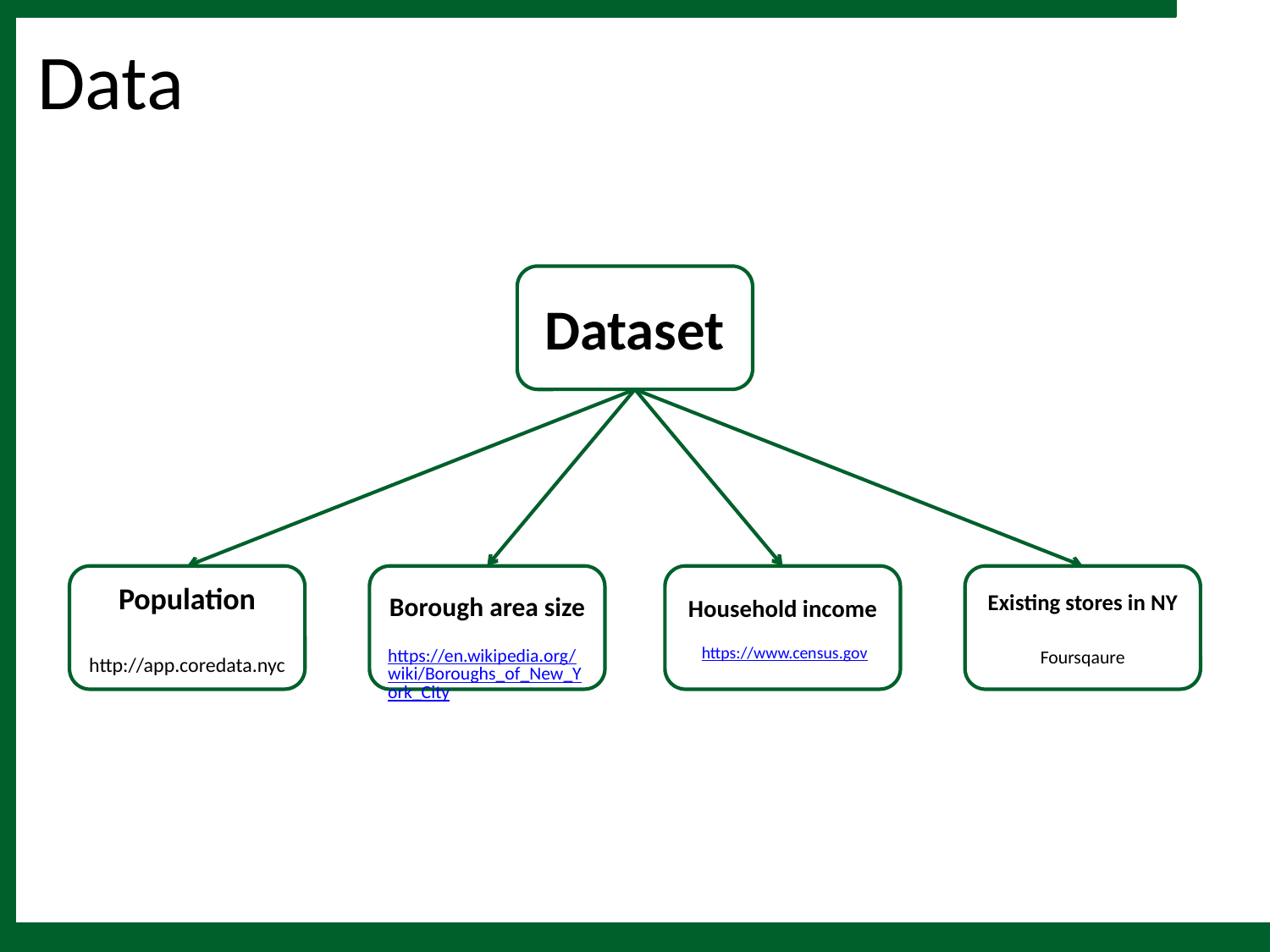

# Data
Dataset
Population

http://app.coredata.nyc
Borough area size

https://en.wikipedia.org/wiki/Boroughs_of_New_York_City
Household income

 https://www.census.gov
Existing stores in NY

Foursqaure